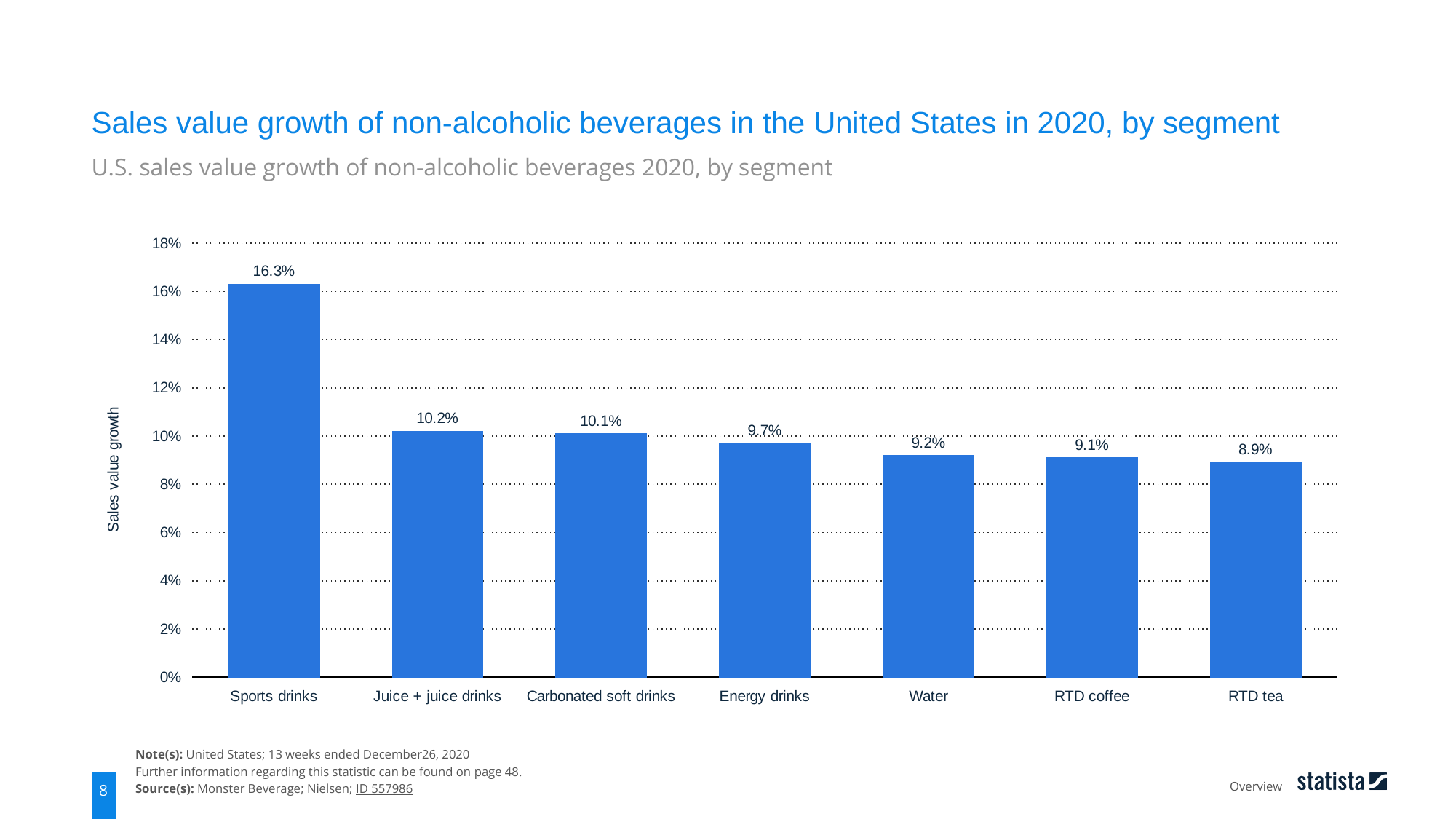

Sales value growth of non-alcoholic beverages in the United States in 2020, by segment
U.S. sales value growth of non-alcoholic beverages 2020, by segment

### Chart

| Category | data |
|---|---|
| Sports drinks | 0.163 |
| Juice + juice drinks | 0.102 |
| Carbonated soft drinks | 0.101 |
| Energy drinks | 0.097 |
| Water | 0.092 |
| RTD coffee | 0.091 |
| RTD tea | 0.089 |
Note(s): United States; 13 weeks ended December26, 2020
Further information regarding this statistic can be found on page 48.
Source(s): Monster Beverage; Nielsen; ID 557986
Overview

8